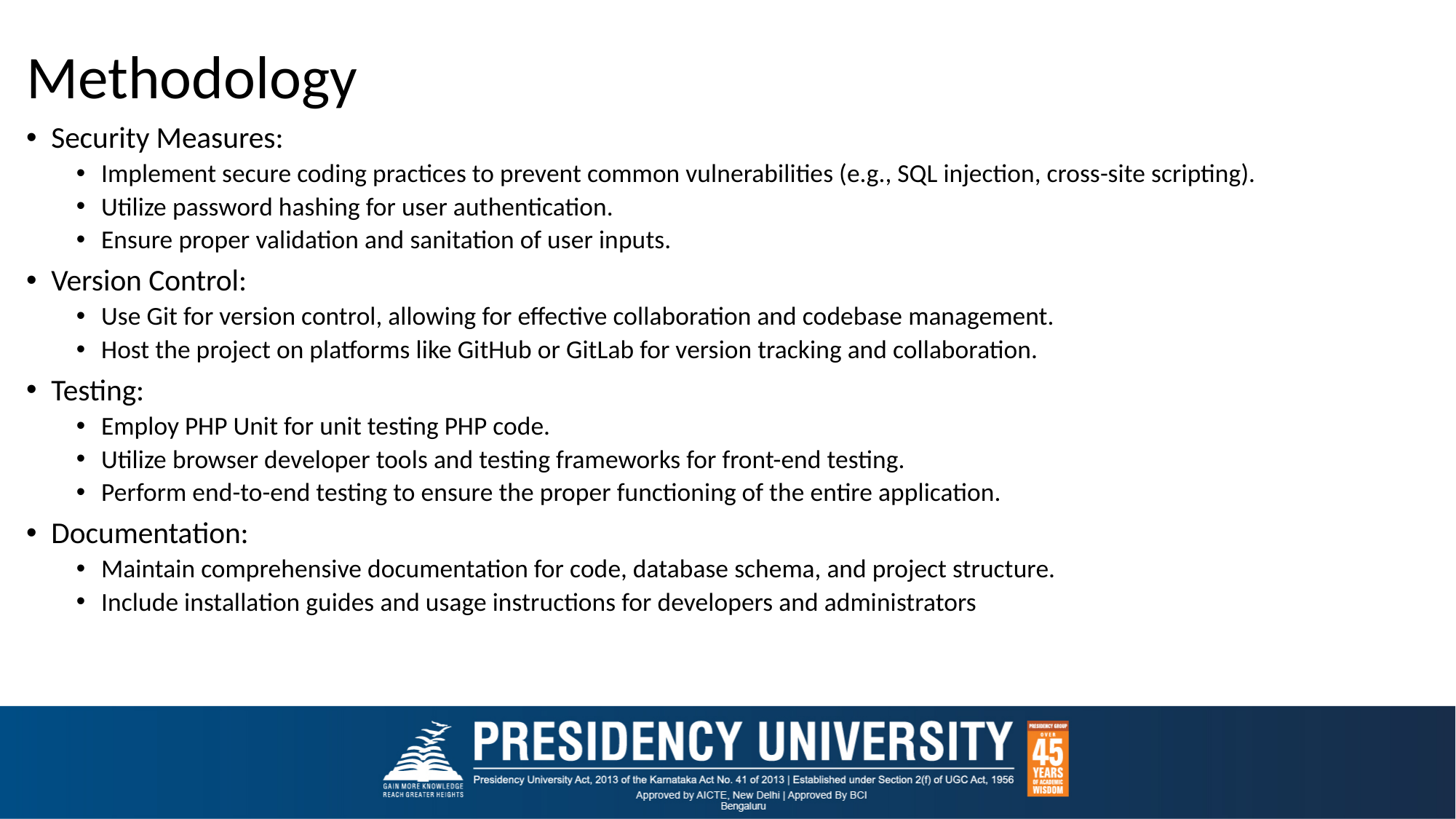

# Methodology
Security Measures:
Implement secure coding practices to prevent common vulnerabilities (e.g., SQL injection, cross-site scripting).
Utilize password hashing for user authentication.
Ensure proper validation and sanitation of user inputs.
Version Control:
Use Git for version control, allowing for effective collaboration and codebase management.
Host the project on platforms like GitHub or GitLab for version tracking and collaboration.
Testing:
Employ PHP Unit for unit testing PHP code.
Utilize browser developer tools and testing frameworks for front-end testing.
Perform end-to-end testing to ensure the proper functioning of the entire application.
Documentation:
Maintain comprehensive documentation for code, database schema, and project structure.
Include installation guides and usage instructions for developers and administrators